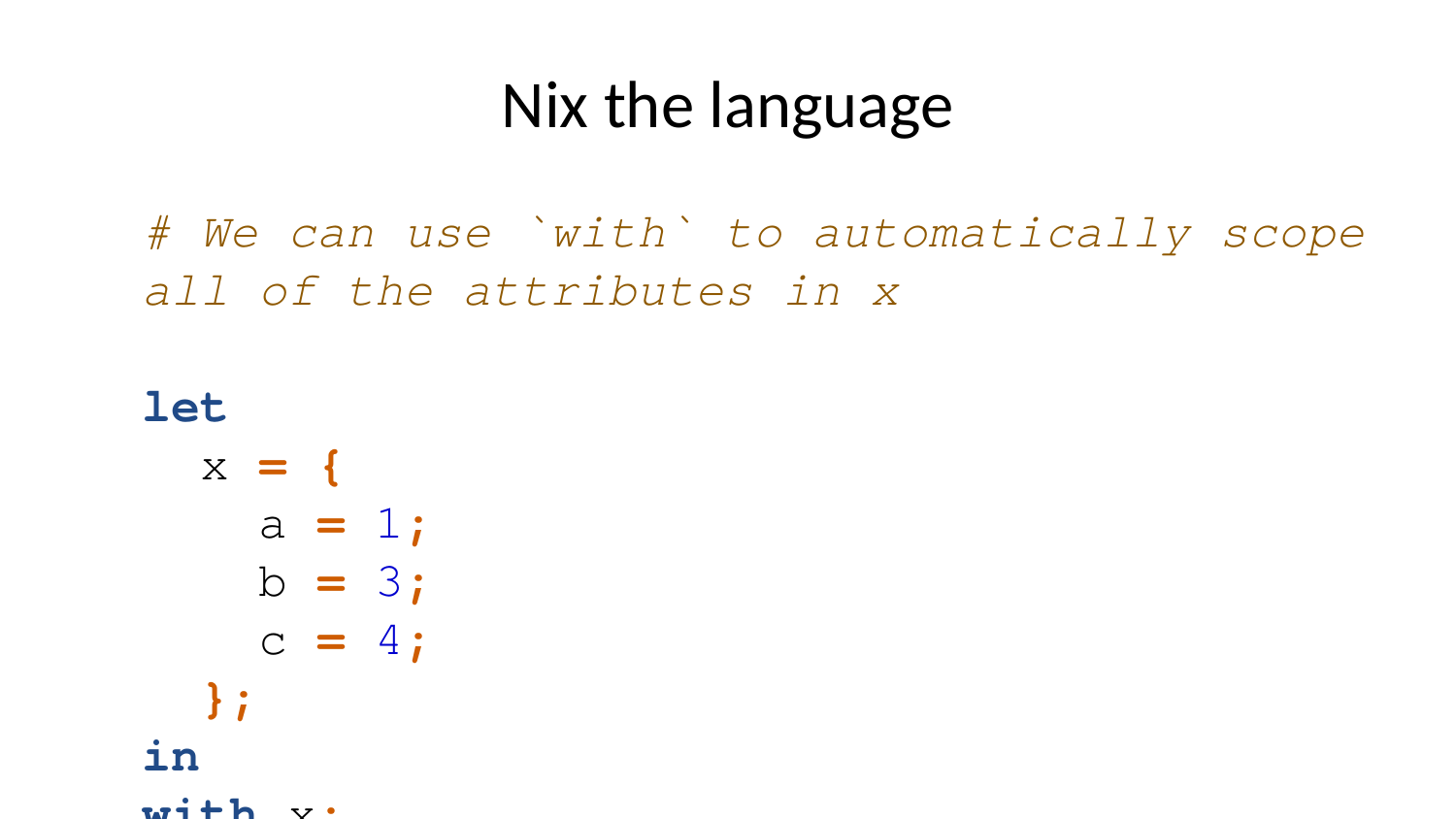

# Nix the language
# We can use `with` to automatically scope all of the attributes in x let x = { a = 1; b = 3; c = 4; }; in with x; [ a b c ]